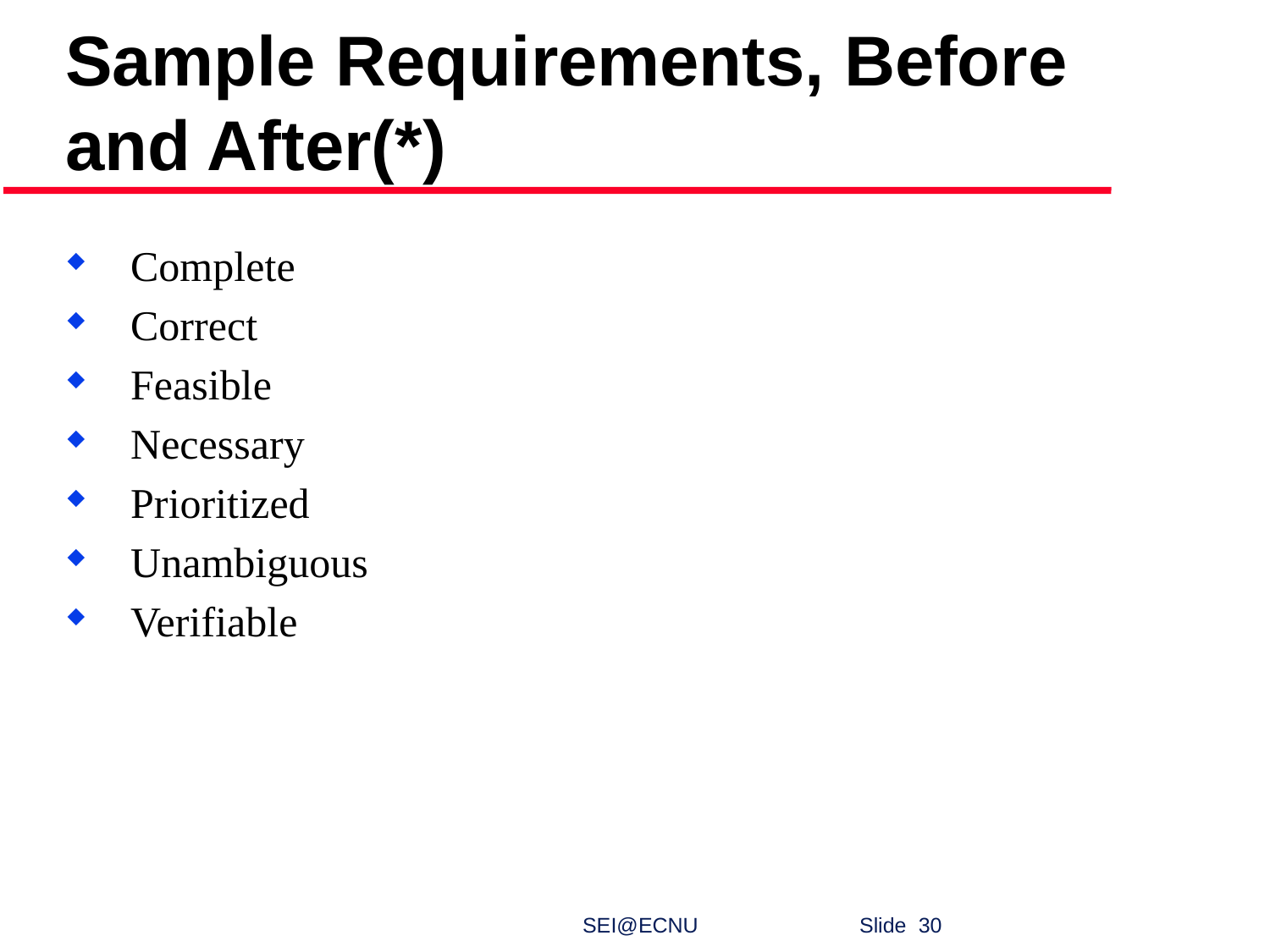

# Sample Requirements, Before and After(*)
Complete
Correct
Feasible
Necessary
Prioritized
Unambiguous
Verifiable